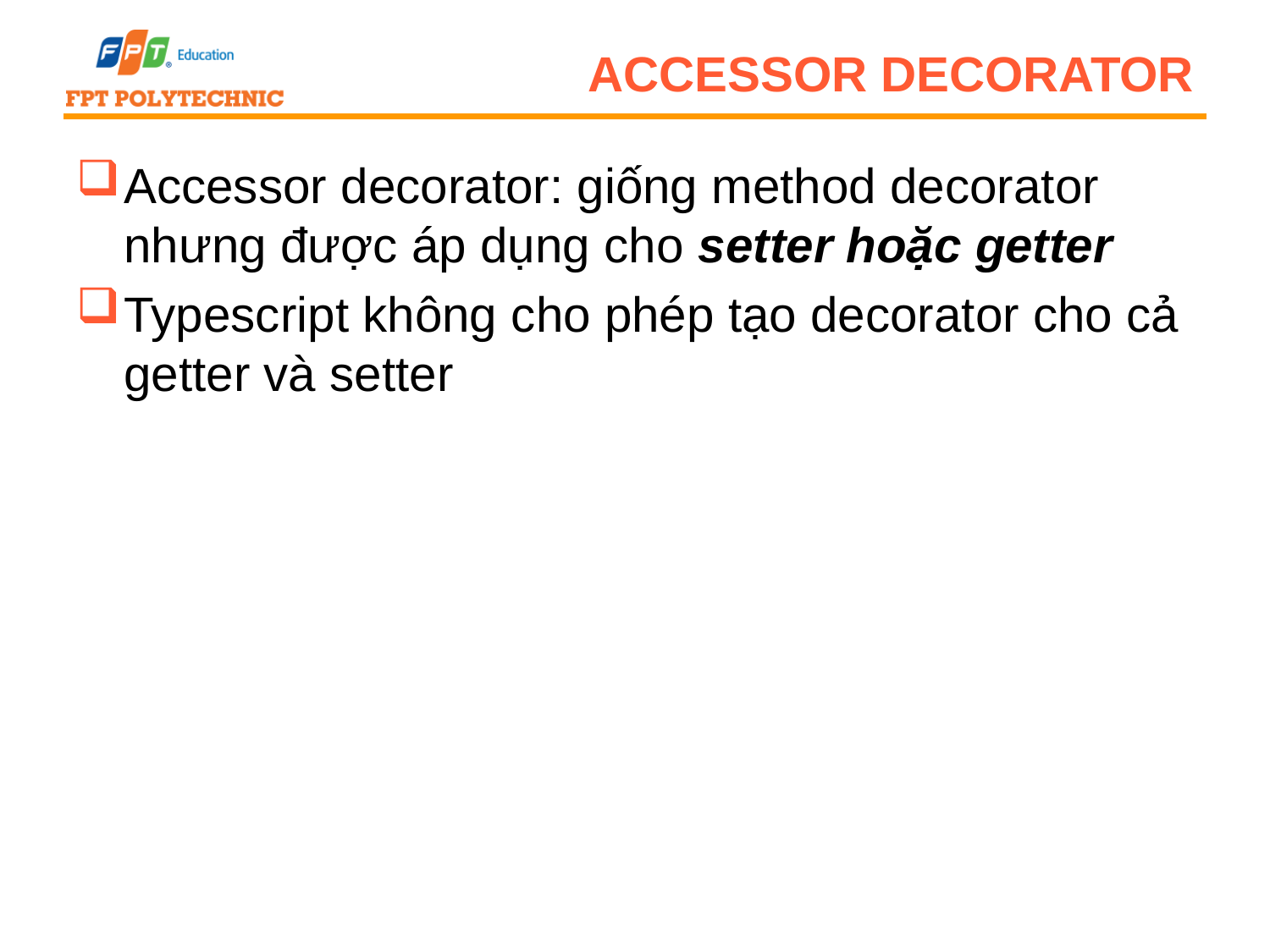

# Accessor decorator
Accessor decorator: giống method decorator nhưng được áp dụng cho setter hoặc getter
Typescript không cho phép tạo decorator cho cả getter và setter